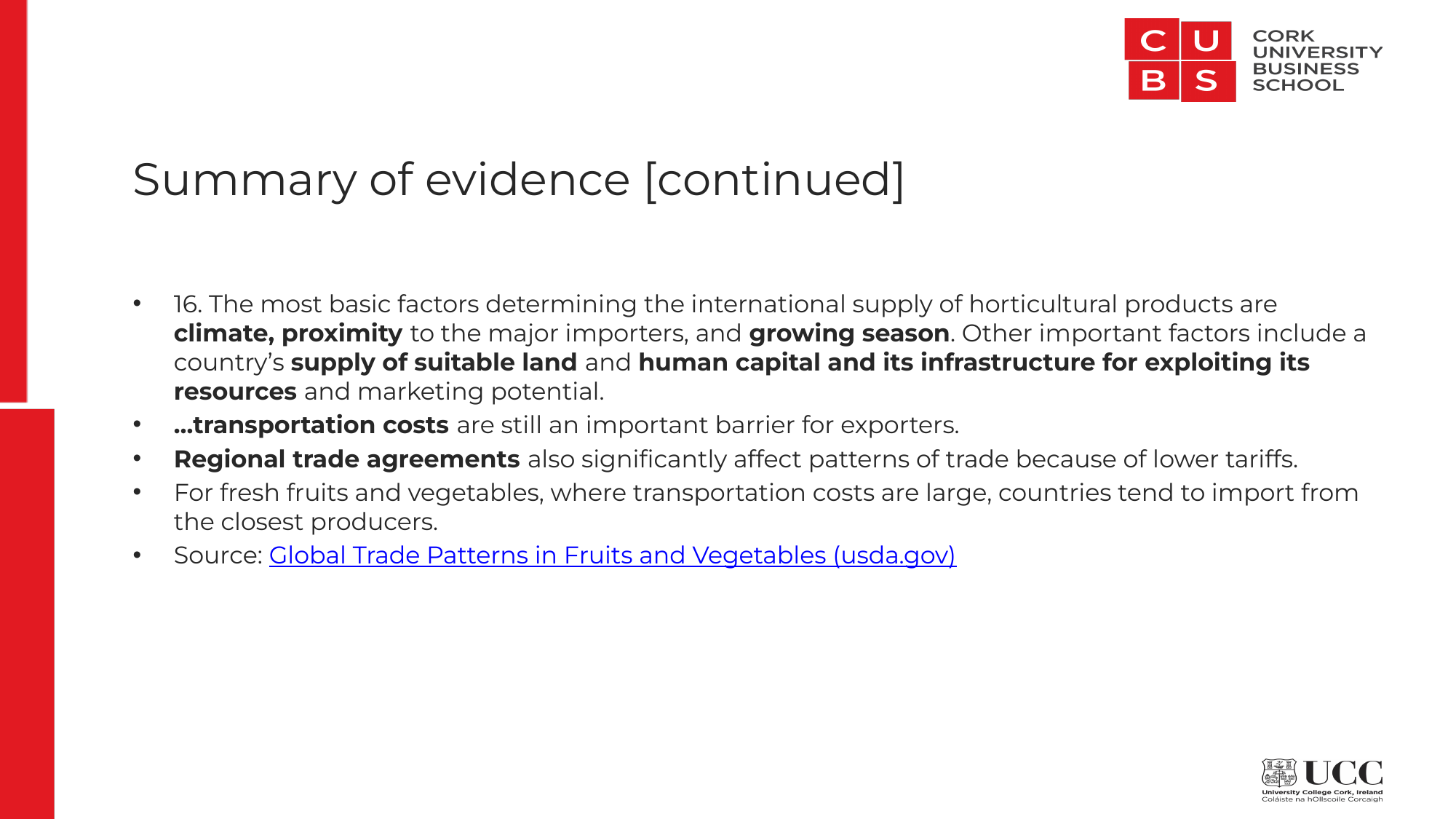

# Summary of evidence [continued]
16. The most basic factors determining the international supply of horticultural products are climate, proximity to the major importers, and growing season. Other important factors include a country’s supply of suitable land and human capital and its infrastructure for exploiting its resources and marketing potential.
…transportation costs are still an important barrier for exporters.
Regional trade agreements also significantly affect patterns of trade because of lower tariffs.
For fresh fruits and vegetables, where transportation costs are large, countries tend to import from the closest producers.
Source: Global Trade Patterns in Fruits and Vegetables (usda.gov)